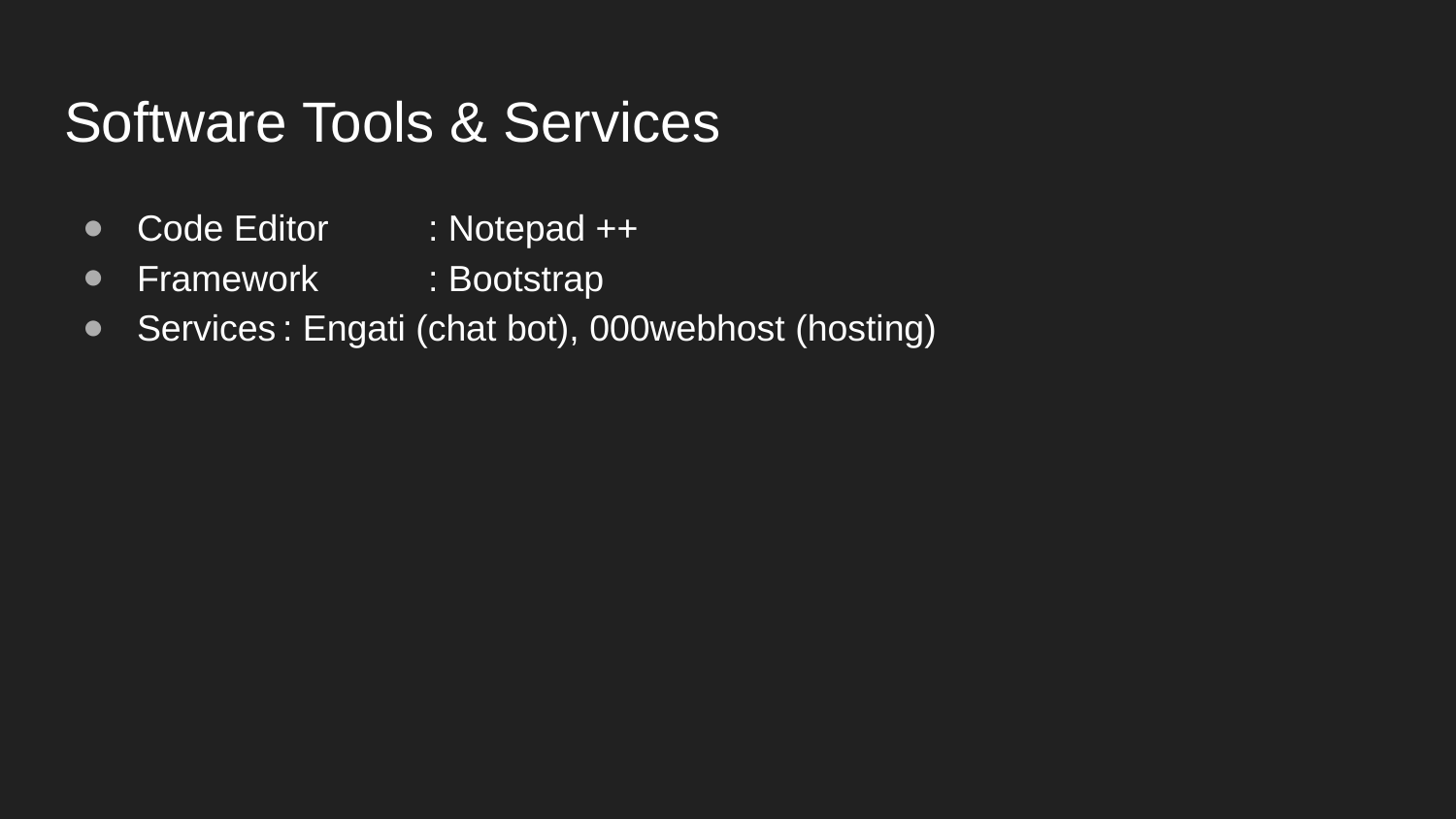

# Software Tools & Services
Code Editor	: Notepad ++
Framework	: Bootstrap
Services	: Engati (chat bot), 000webhost (hosting)